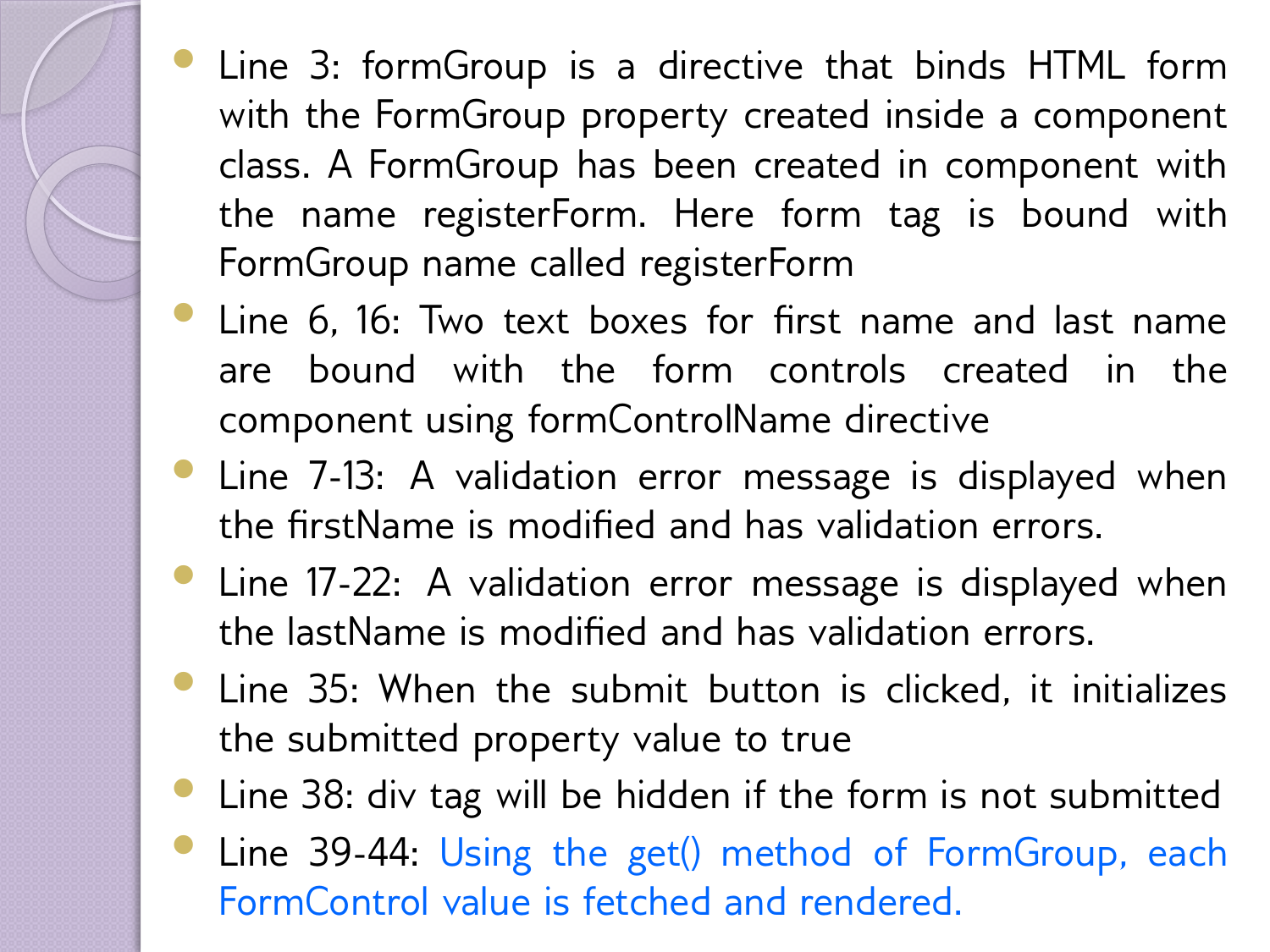

Line 3: formGroup is a directive that binds HTML form with the FormGroup property created inside a component class. A FormGroup has been created in component with the name registerForm. Here form tag is bound with FormGroup name called registerForm
Line 6, 16: Two text boxes for first name and last name are bound with the form controls created in the component using formControlName directive
Line 7-13:  A validation error message is displayed when the firstName is modified and has validation errors.
Line 17-22:  A validation error message is displayed when the lastName is modified and has validation errors.
Line 35: When the submit button is clicked, it initializes the submitted property value to true
Line 38: div tag will be hidden if the form is not submitted
Line 39-44: Using the get() method of FormGroup, each FormControl value is fetched and rendered.